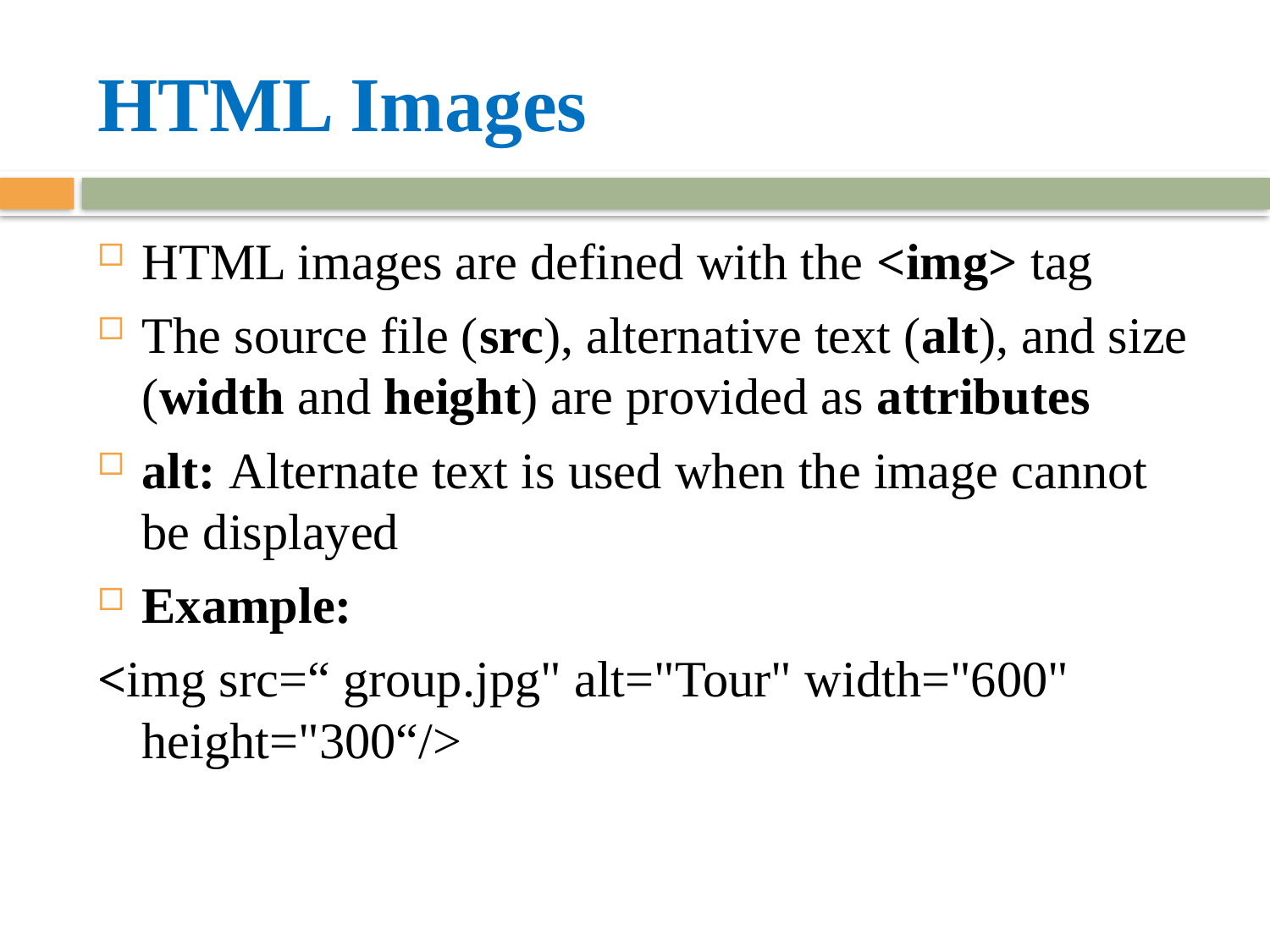

# HTML Images
HTML images are defined with the <img> tag
The source file (src), alternative text (alt), and size (width and height) are provided as attributes
alt: Alternate text is used when the image cannot be displayed
Example:
<img src=“ group.jpg" alt="Tour" width="600" height="300“/>